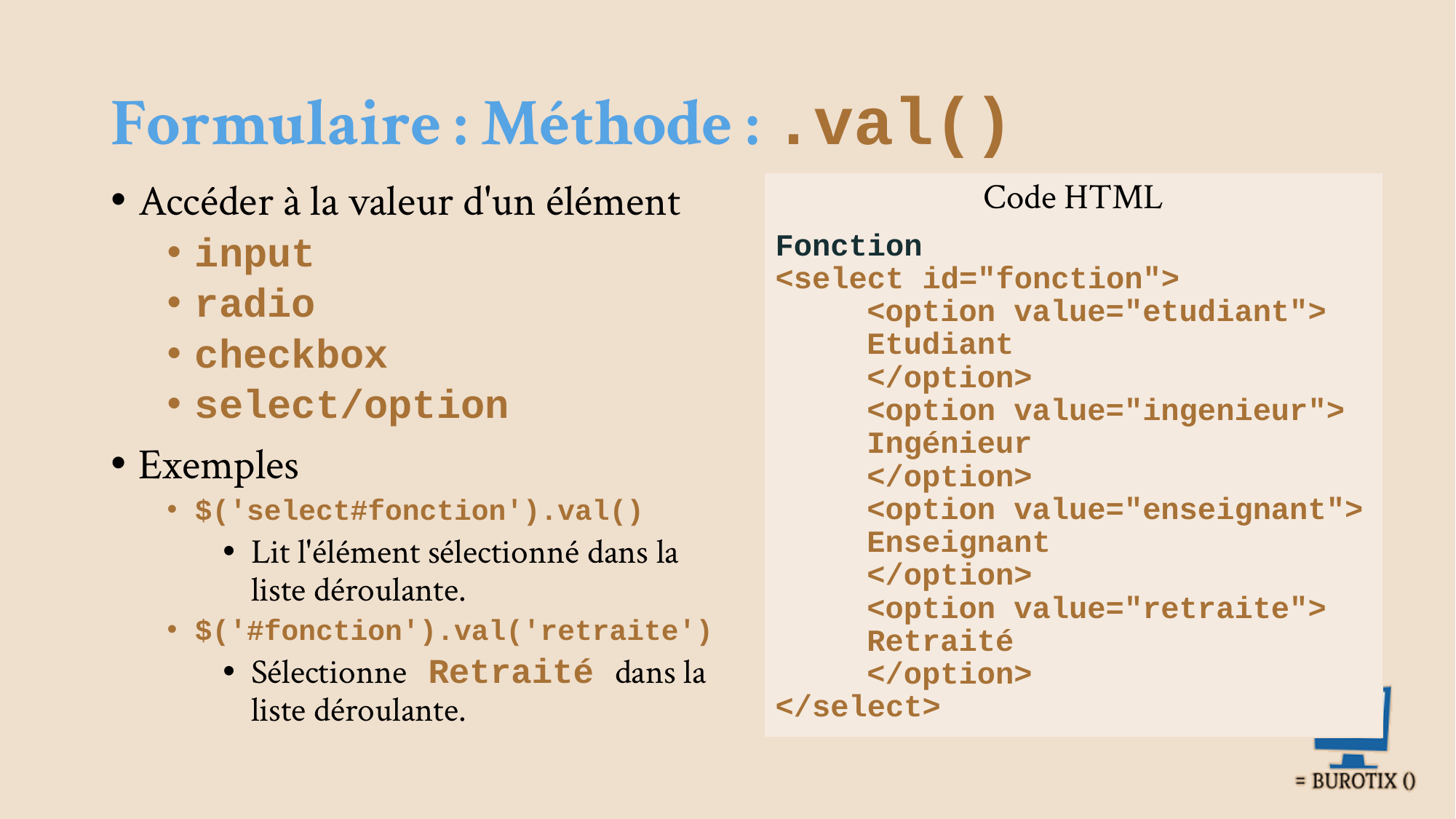

# Formulaire : Méthode : .val()
Accéder à la valeur d'un élément
input
radio
checkbox
select/option
Exemples
$('select#fonction').val()
Lit l'élément sélectionné dans la liste déroulante.
$('#fonction').val('retraite')
Sélectionne Retraité dans la liste déroulante.

Code HTML
Fonction
<select id="fonction">
	<option value="etudiant">
		Etudiant
	</option>
	<option value="ingenieur">
		Ingénieur
	</option>
	<option value="enseignant">
		Enseignant
	</option>
	<option value="retraite">
		Retraité
	</option>
</select>